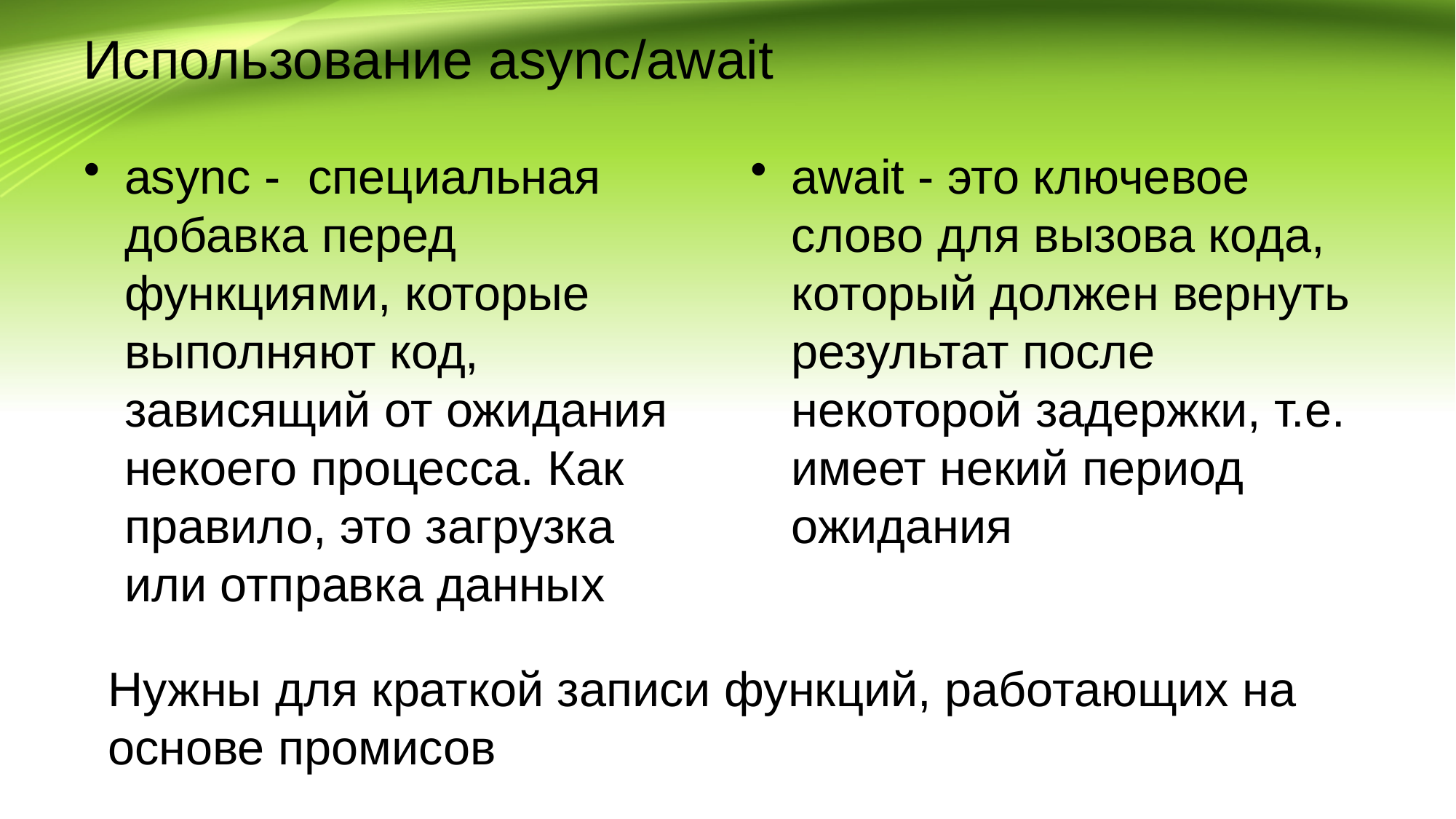

# Использование async/await
async -  специальная добавка перед функциями, которые выполняют код, зависящий от ожидания некоего процесса. Как правило, это загрузка или отправка данных

await - это ключевое слово для вызова кода, который должен вернуть результат после некоторой задержки, т.е. имеет некий период ожидания

Нужны для краткой записи функций, работающих на основе промисов